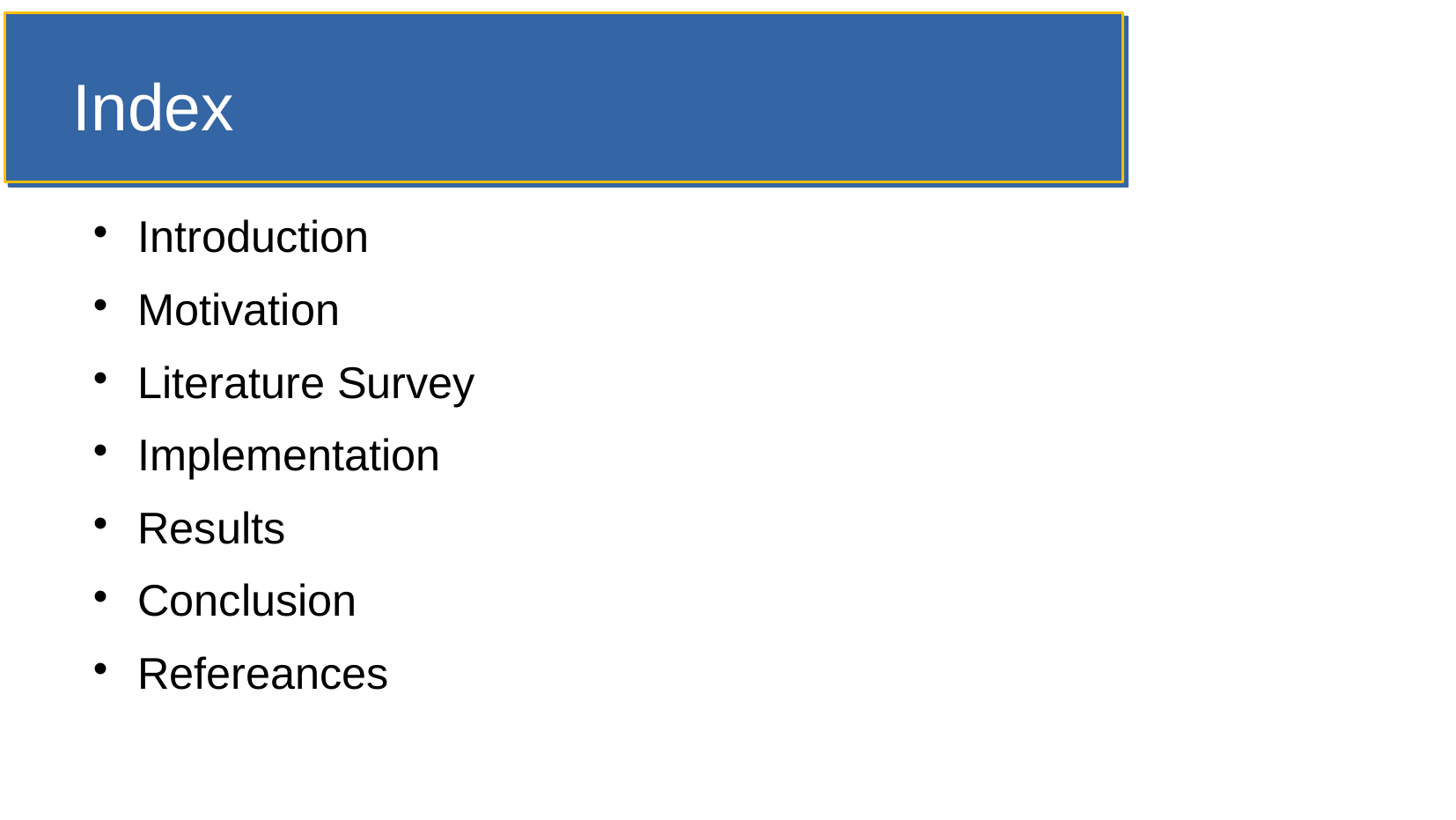

Index
Introduction
Motivation
Literature Survey
Implementation
Results
Conclusion
Refereances